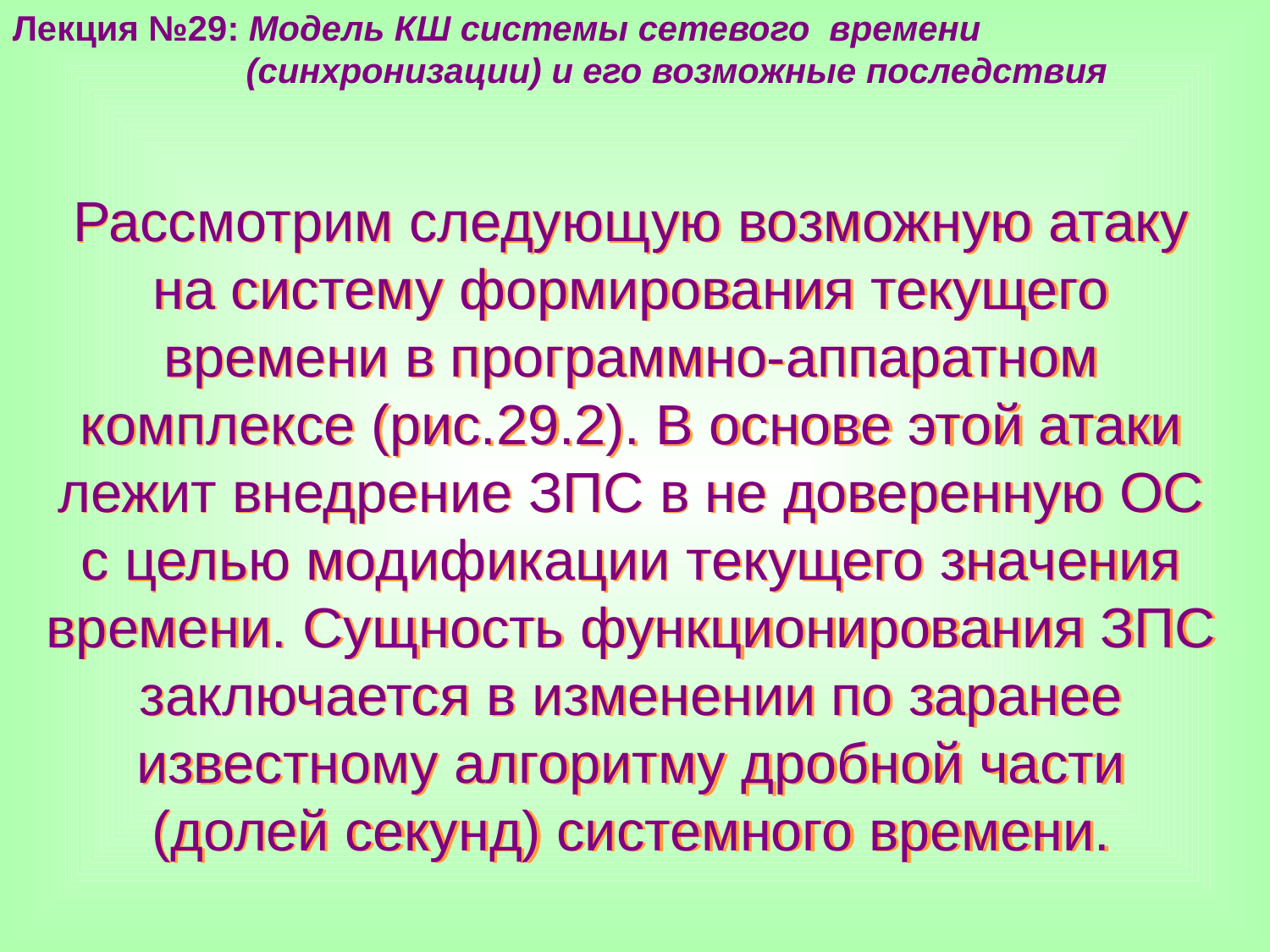

Лекция №29: Модель КШ системы сетевого  времени
                        (синхронизации) и его возможные последствия
Рассмотрим следующую возможную атаку на систему формирования текущего времени в программно-аппаратном комплексе (рис.29.2). В основе этой атаки лежит внедрение ЗПС в не доверенную ОС с целью модификации текущего значения времени. Сущность функционирования ЗПС заключается в изменении по заранее известному алгоритму дробной части (долей секунд) системного времени.